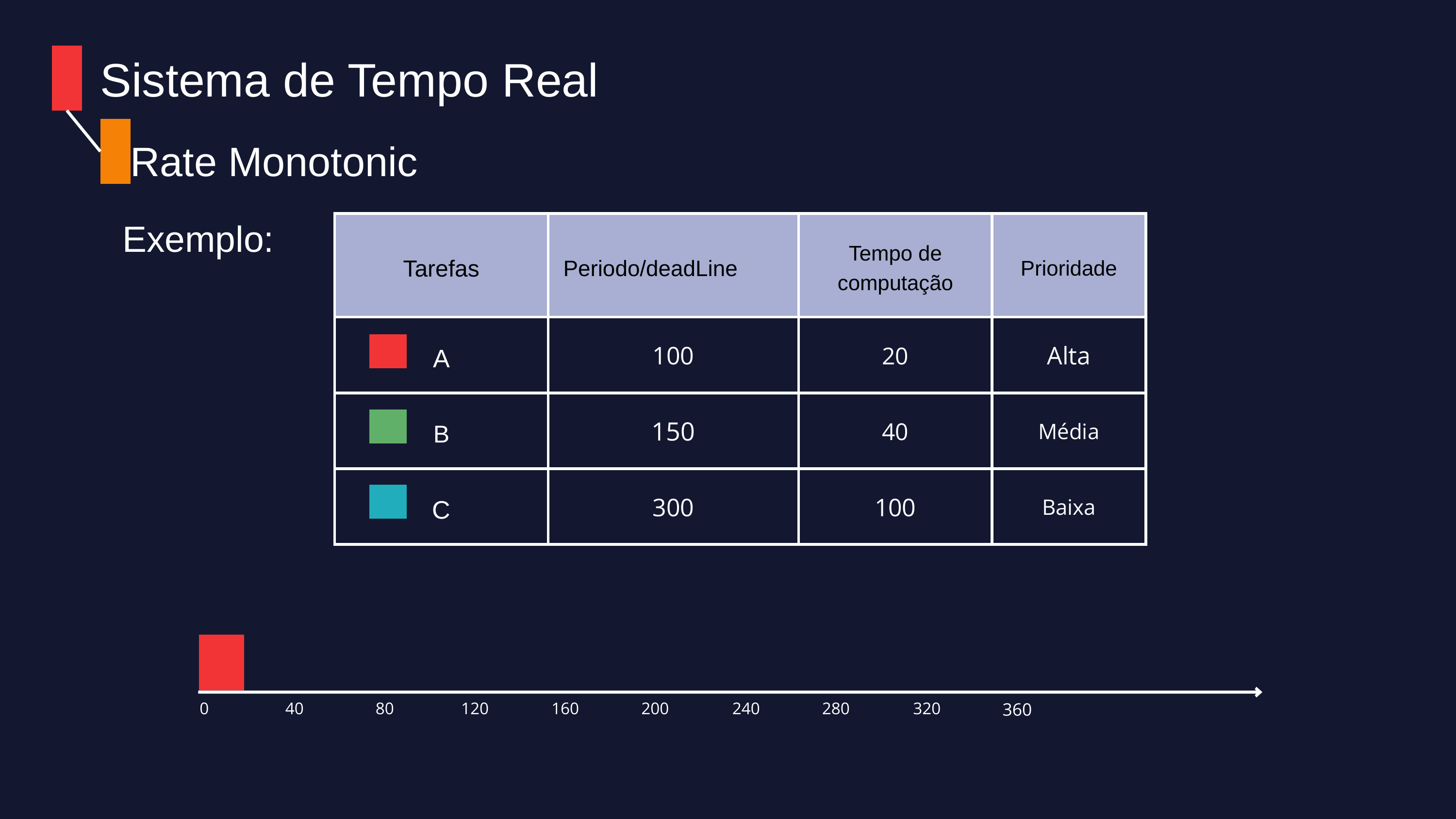

Sistema de Tempo Real

Rate Monotonic
Exemplo:
| Tarefas | Periodo/deadLine | Tempo de computação | Prioridade |
| --- | --- | --- | --- |
| A | 100 | 20 | Alta |
| B | 150 | 40 | Média |
| C | 300 | 100 | Baixa |

0
80
160
40
120
200
240
280
320
360